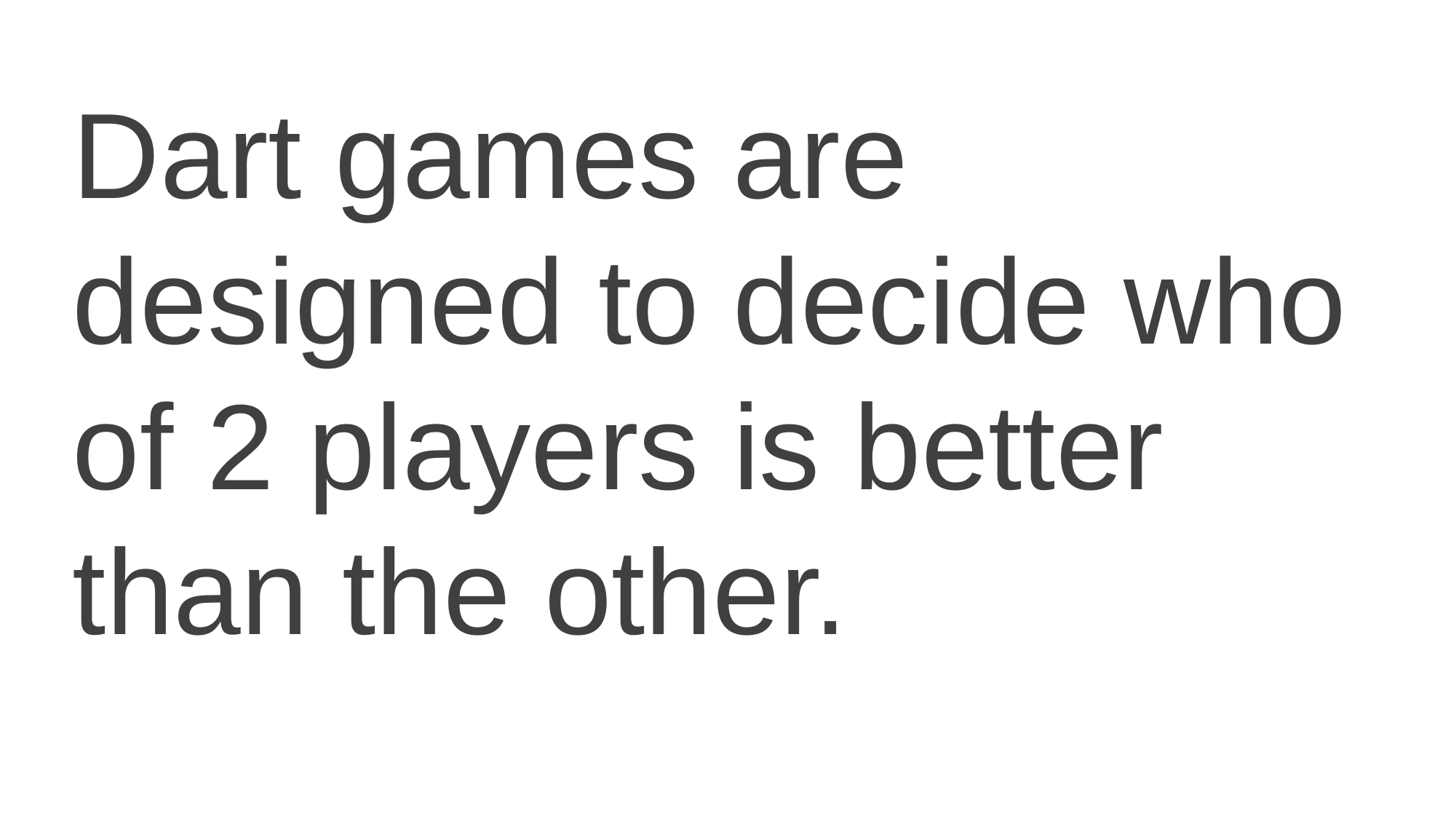

Dart games are designed to decide who of 2 players is better than the other.